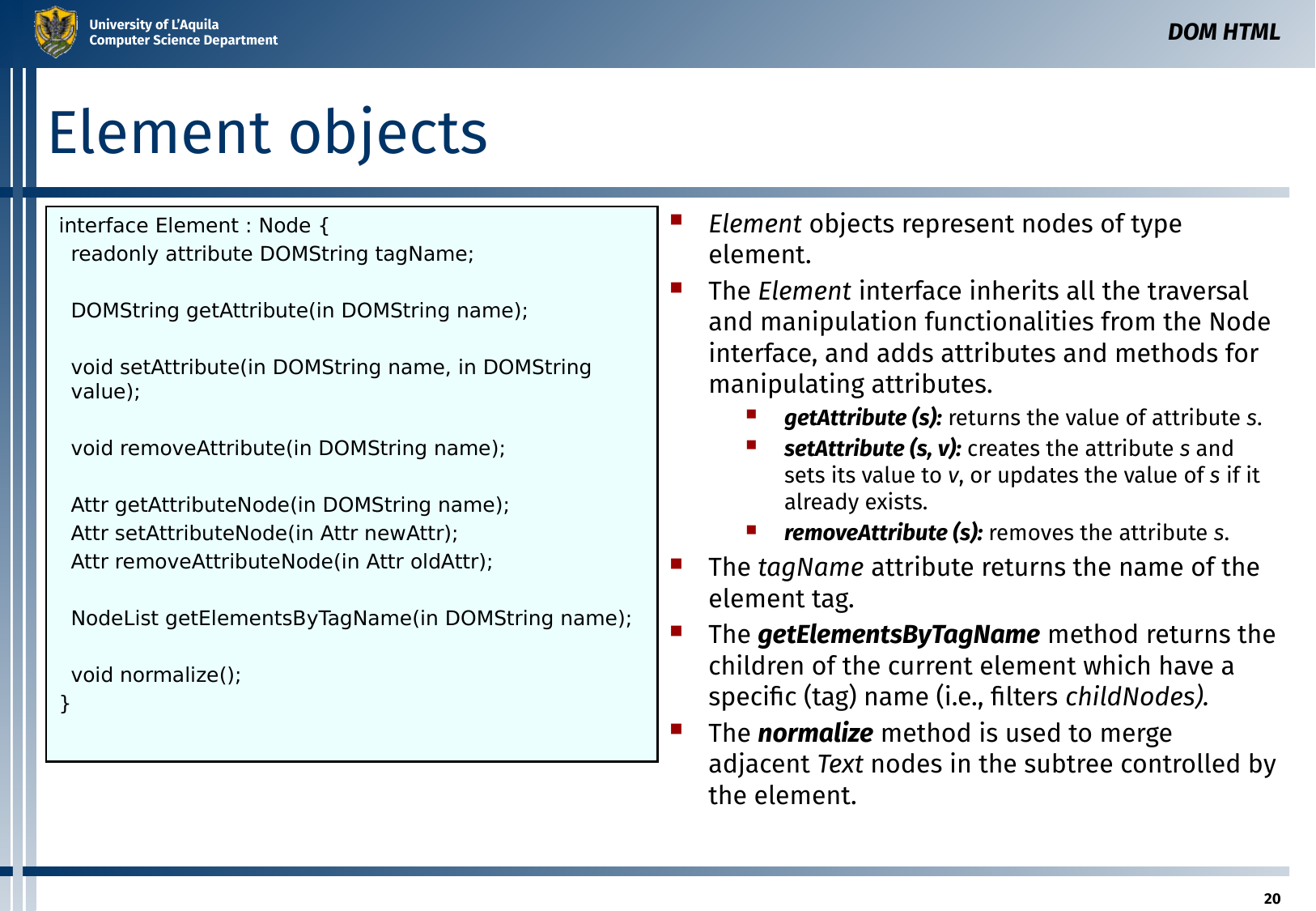

DOM HTML
# Element objects
interface Element : Node {
	readonly attribute DOMString tagName;

	DOMString getAttribute(in DOMString name);

	void setAttribute(in DOMString name, in DOMString value);

	void removeAttribute(in DOMString name);

	Attr getAttributeNode(in DOMString name);
	Attr setAttributeNode(in Attr newAttr);
	Attr removeAttributeNode(in Attr oldAttr);

	NodeList getElementsByTagName(in DOMString name);

	void normalize();
}
Element objects represent nodes of type element.
The Element interface inherits all the traversal and manipulation functionalities from the Node interface, and adds attributes and methods for manipulating attributes.
getAttribute (s): returns the value of attribute s.
setAttribute (s, v): creates the attribute s and sets its value to v, or updates the value of s if it already exists.
removeAttribute (s): removes the attribute s.
The tagName attribute returns the name of the element tag.
The getElementsByTagName method returns the children of the current element which have a specific (tag) name (i.e., filters childNodes).
The normalize method is used to merge adjacent Text nodes in the subtree controlled by the element.
20